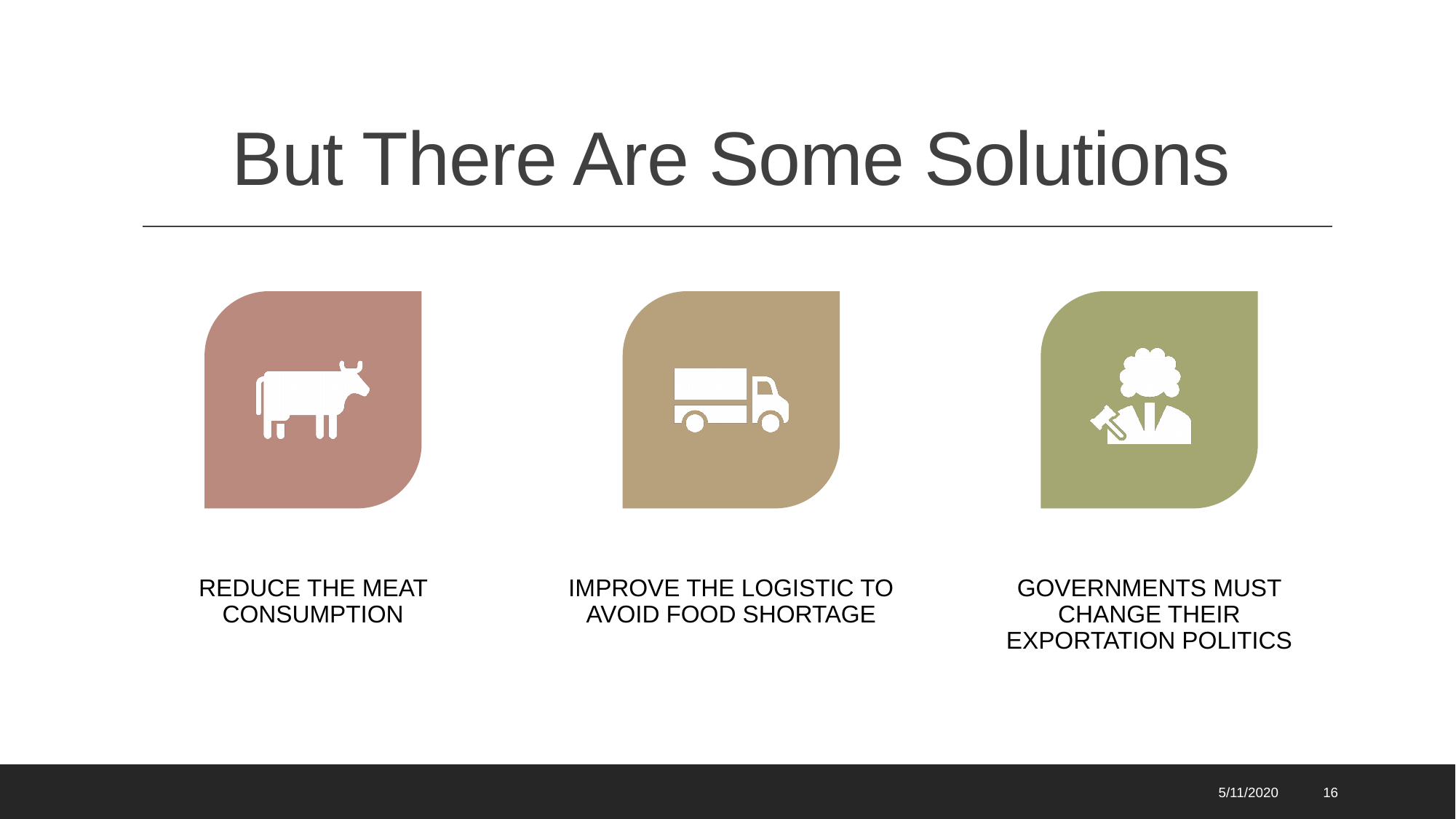

# But There Are Some Solutions
Reduce The Meat Consumption
Improve the Logistic to avoid food shortage
Governments must change their exportation politics

5/11/2020
16